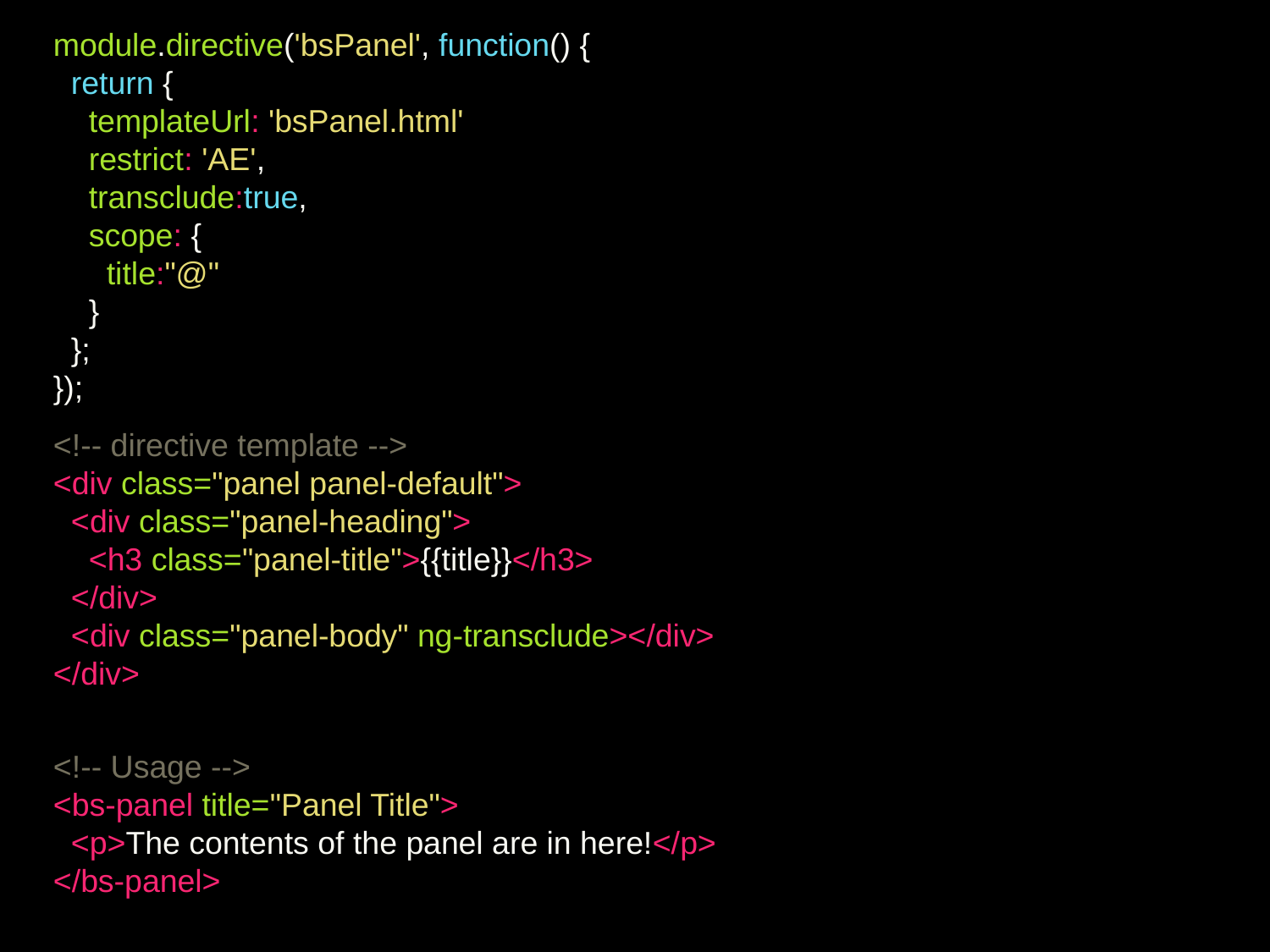

module.directive('bsPanel', function() {
  return {
    templateUrl: 'bsPanel.html'
    restrict: 'AE',
    transclude:true,
    scope: {
      title:"@"
    }
  };
});
<!-- directive template -->
<div class="panel panel-default">
  <div class="panel-heading">
    <h3 class="panel-title">{{title}}</h3>
  </div>
  <div class="panel-body" ng-transclude></div>
</div>
<!-- Usage -->
<bs-panel title="Panel Title">
  <p>The contents of the panel are in here!</p>
</bs-panel>